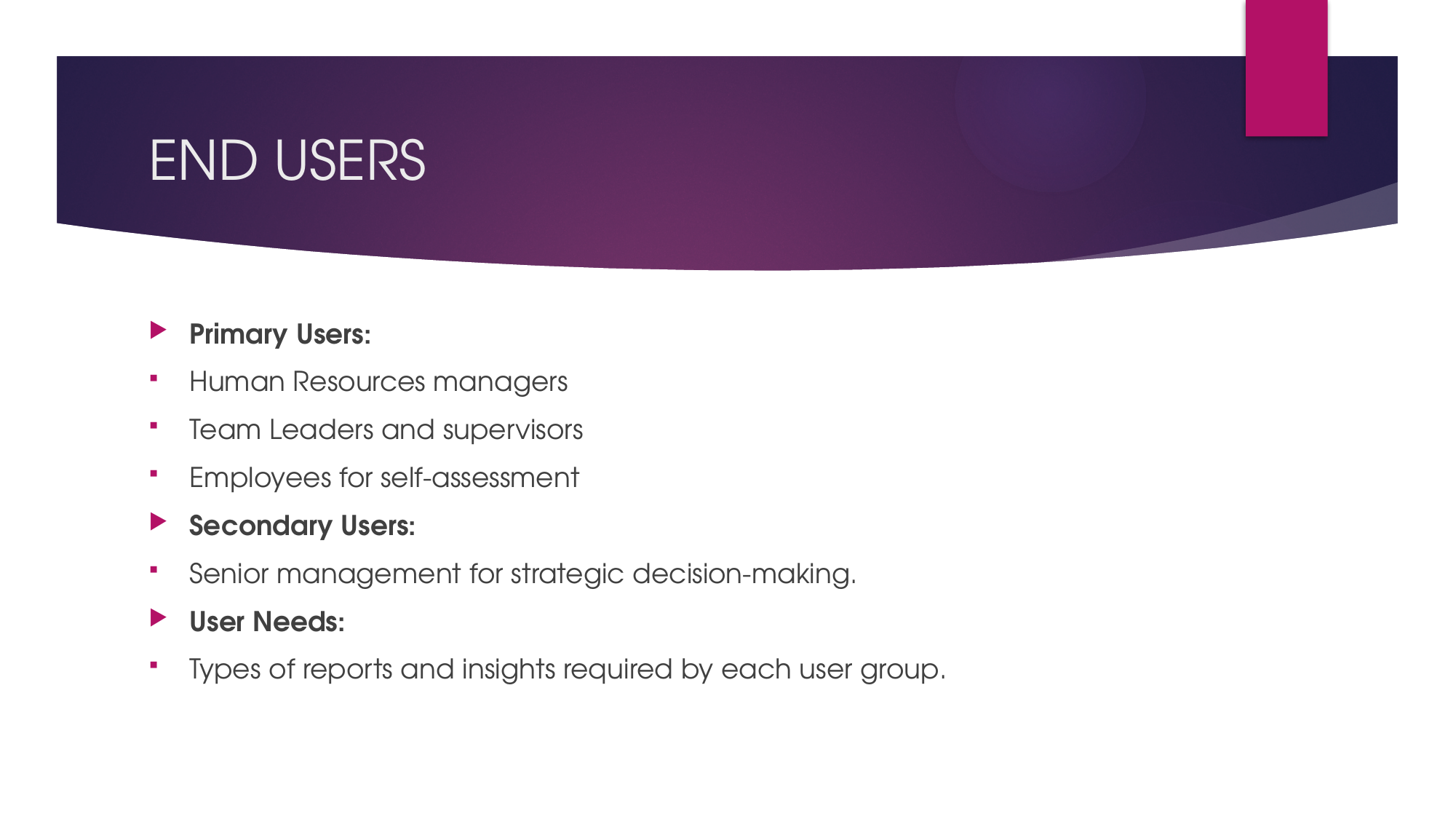

# END USERS
Primary Users:
Human Resources managers
Team Leaders and supervisors
Employees for self-assessment
Secondary Users:
Senior management for strategic decision-making.
User Needs:
Types of reports and insights required by each user group.